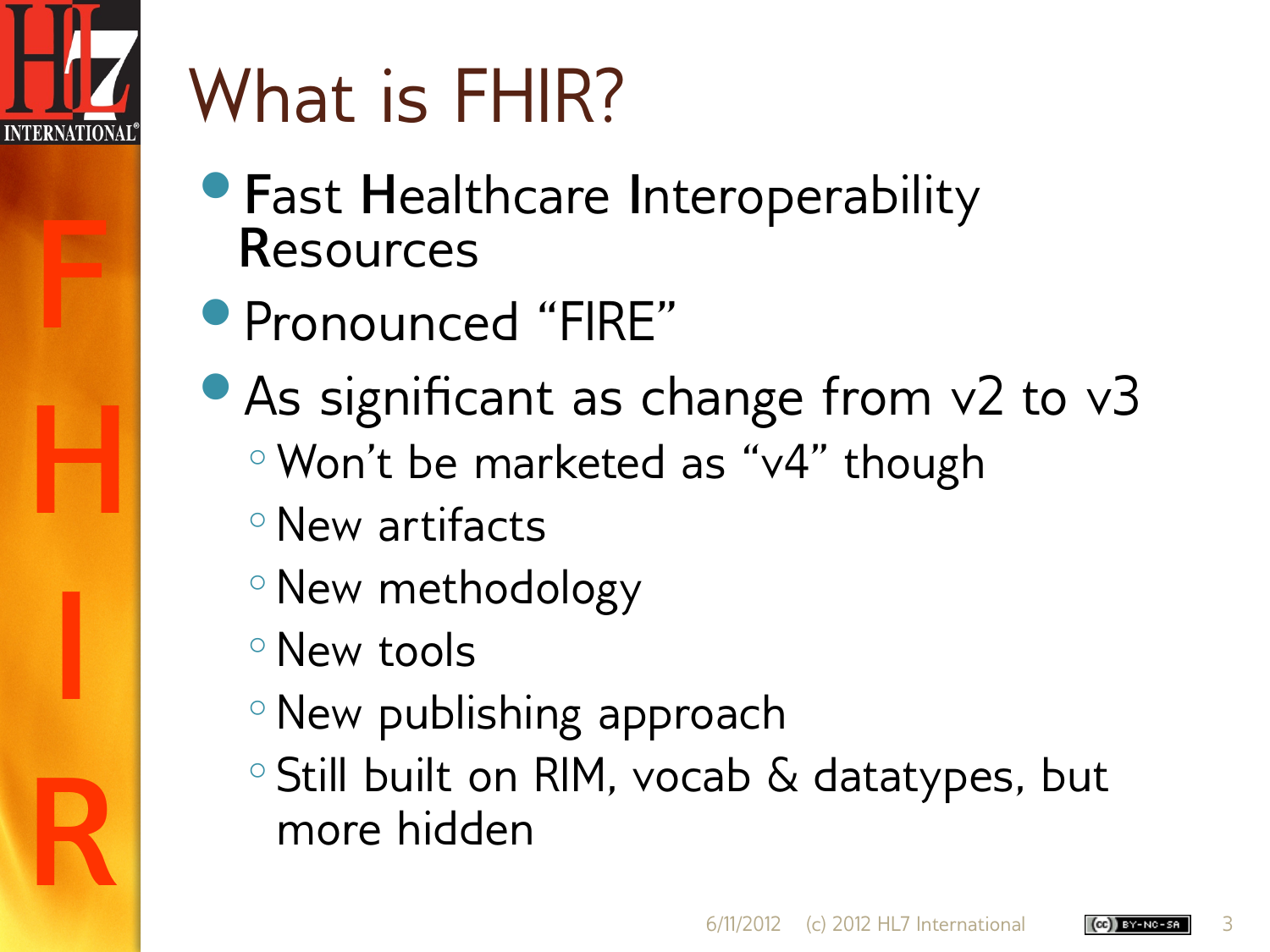

# What is FHIR?
Fast Healthcare Interoperability Resources
Pronounced “FIRE”
As significant as change from v2 to v3
Won’t be marketed as “v4” though
New artifacts
New methodology
New tools
New publishing approach
Still built on RIM, vocab & datatypes, but more hidden
6/11/2012
(c) 2012 HL7 International
3